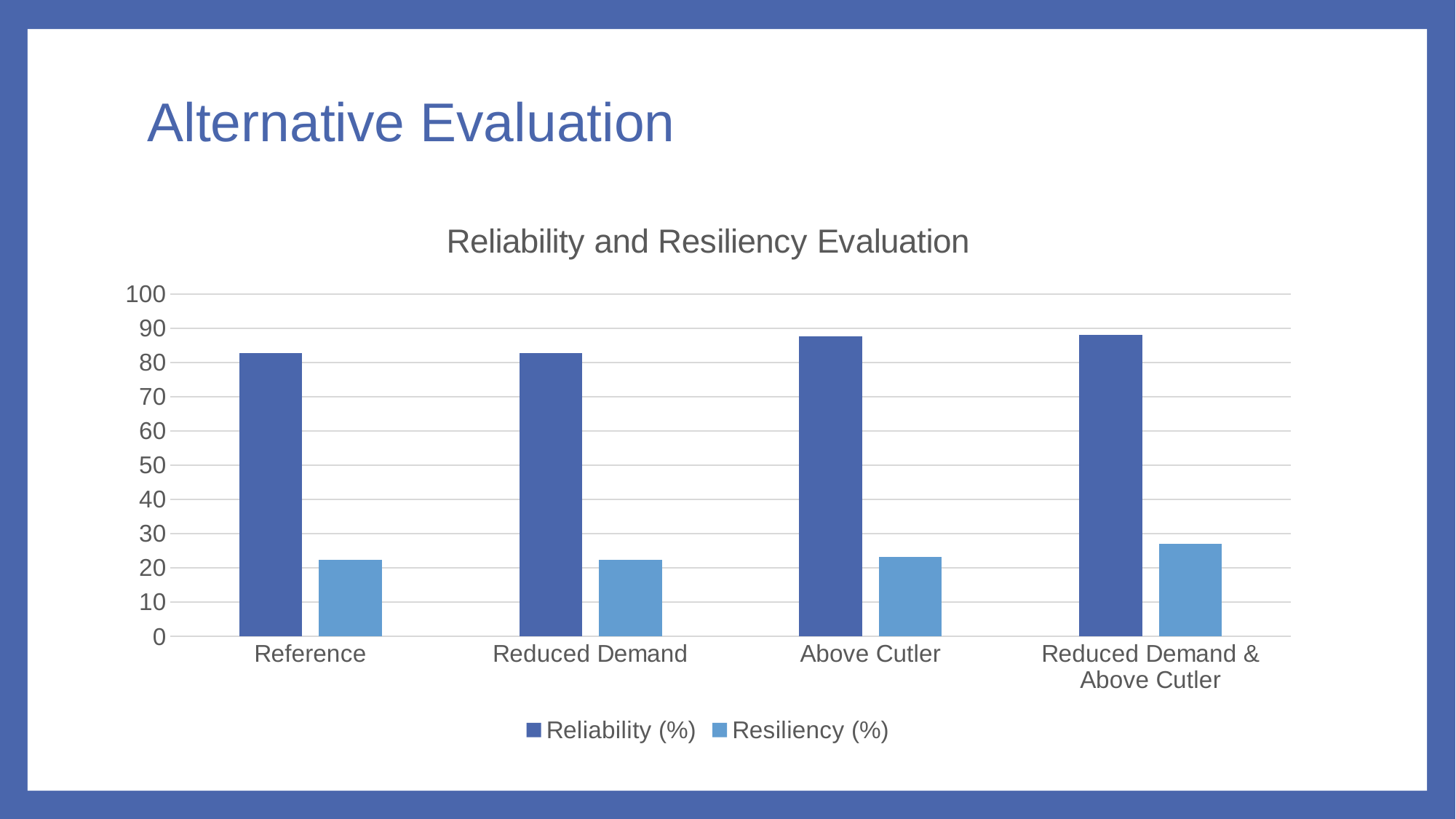

# Alternative Evaluation

### Chart: Reliability and Resiliency Evaluation

| Category | Reliability (%) | Resiliency (%) |
|---|---|---|
| Reference | 82.72 | 22.35 |
| Reduced Demand | 82.72 | 22.35 |
| Above Cutler | 87.6 | 23.23 |
| Reduced Demand & Above Cutler | 88.01 | 27.12 |